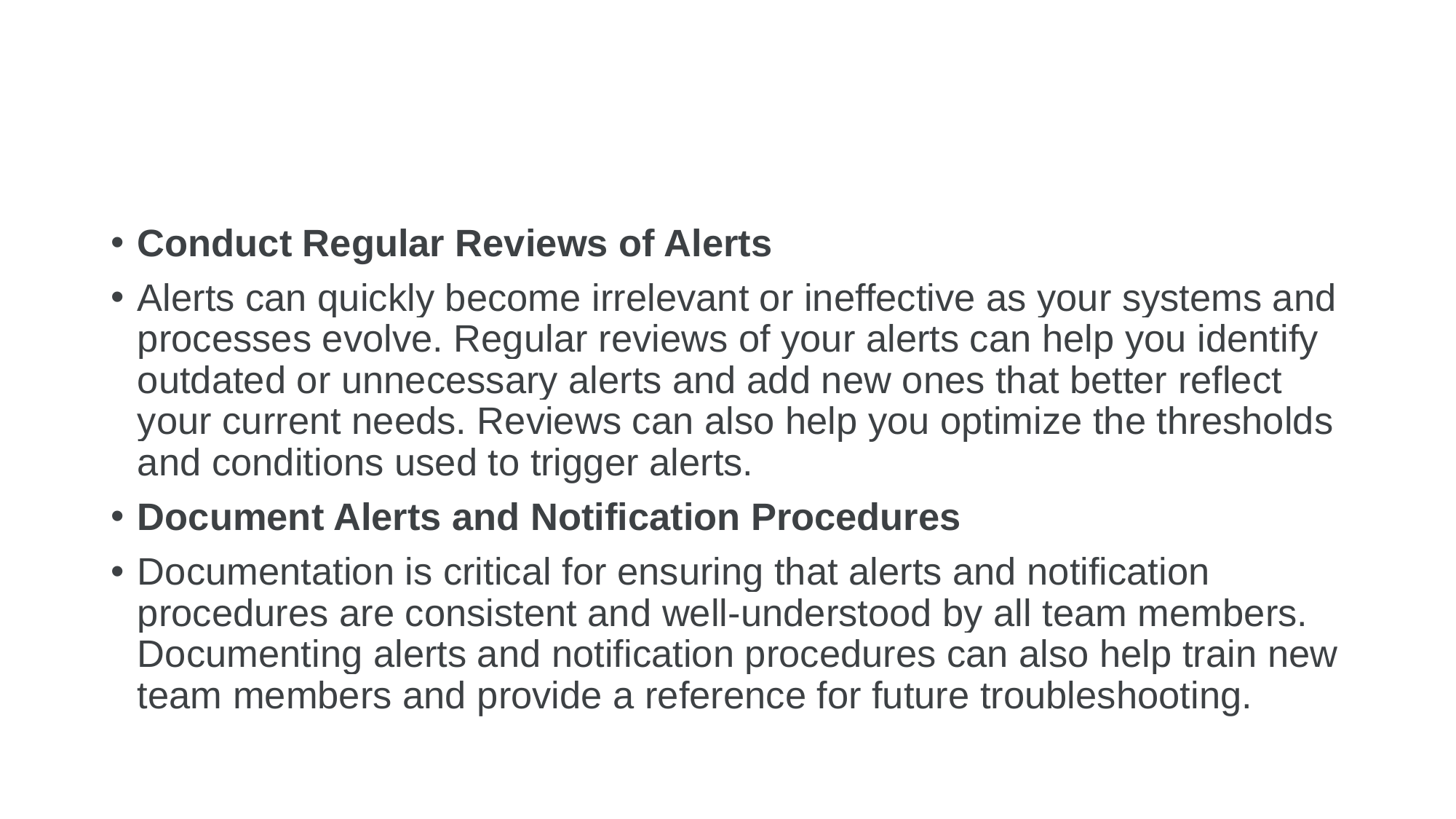

#
Conduct Regular Reviews of Alerts
Alerts can quickly become irrelevant or ineffective as your systems and processes evolve. Regular reviews of your alerts can help you identify outdated or unnecessary alerts and add new ones that better reflect your current needs. Reviews can also help you optimize the thresholds and conditions used to trigger alerts.
Document Alerts and Notification Procedures
Documentation is critical for ensuring that alerts and notification procedures are consistent and well-understood by all team members. Documenting alerts and notification procedures can also help train new team members and provide a reference for future troubleshooting.